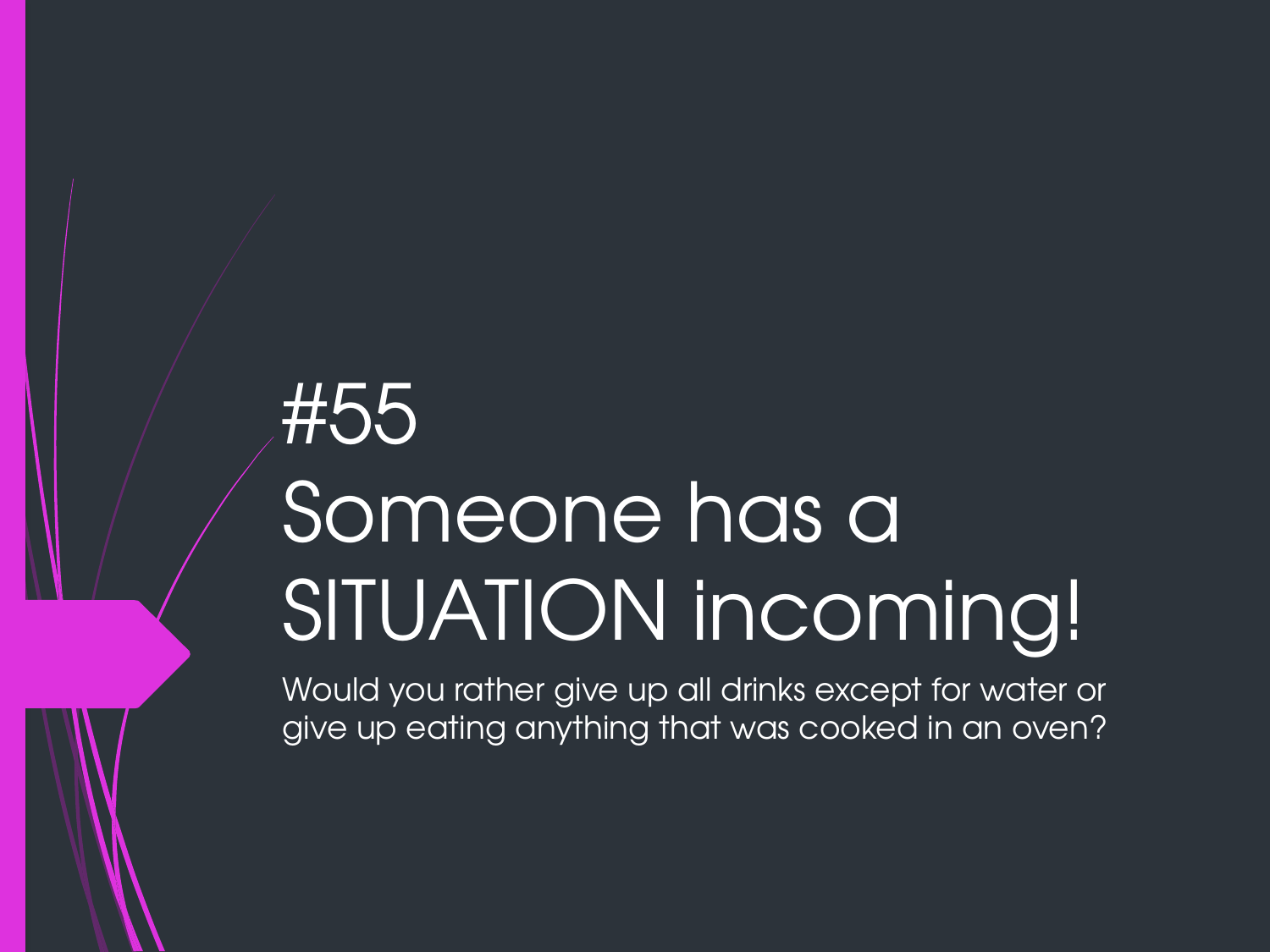

# #55
Someone has a SITUATION incoming!
Would you rather give up all drinks except for water or give up eating anything that was cooked in an oven?